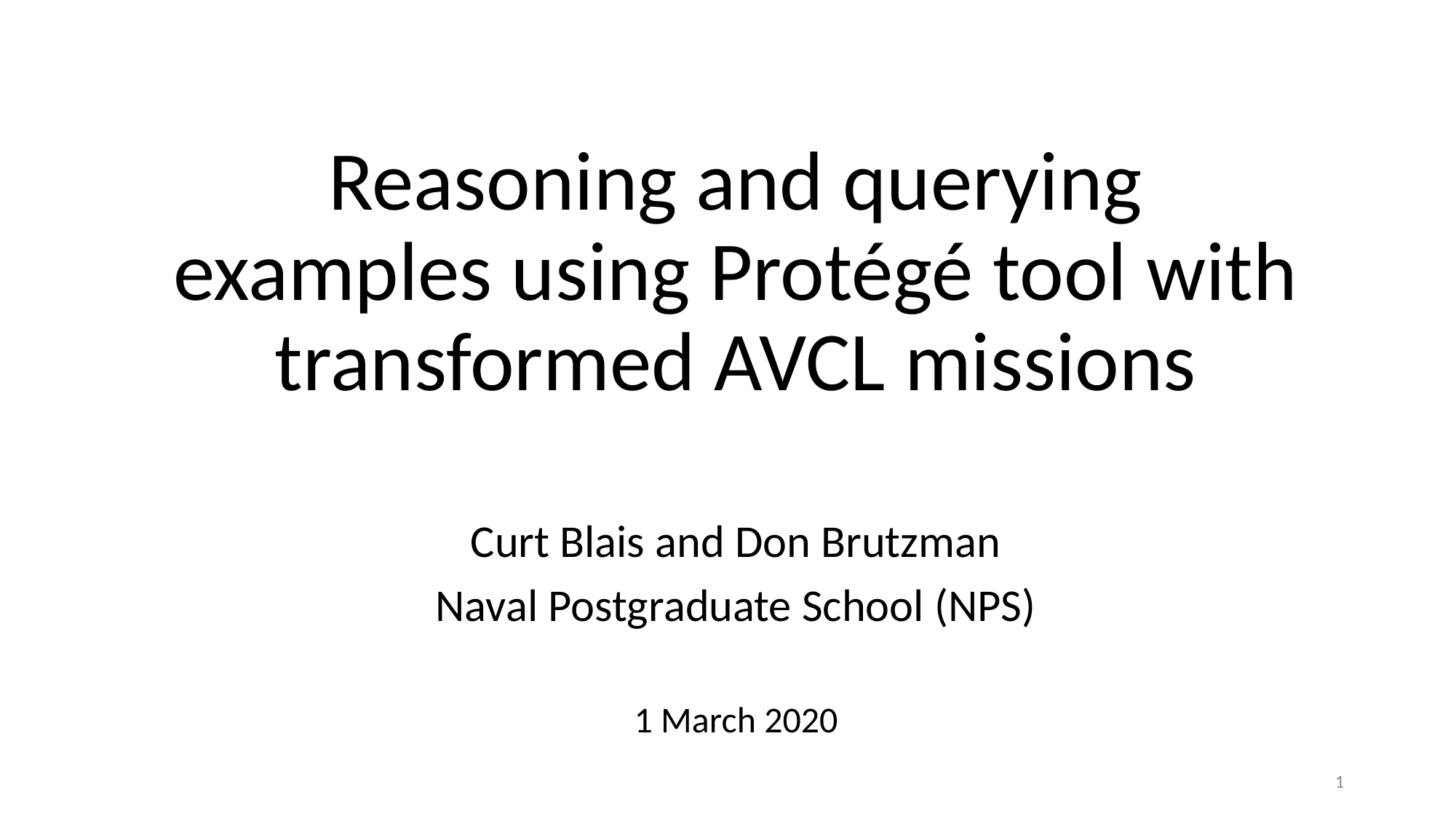

# Reasoning and querying examples using Protégé tool with transformed AVCL missions
Curt Blais and Don Brutzman
Naval Postgraduate School (NPS)

1 March 2020
1